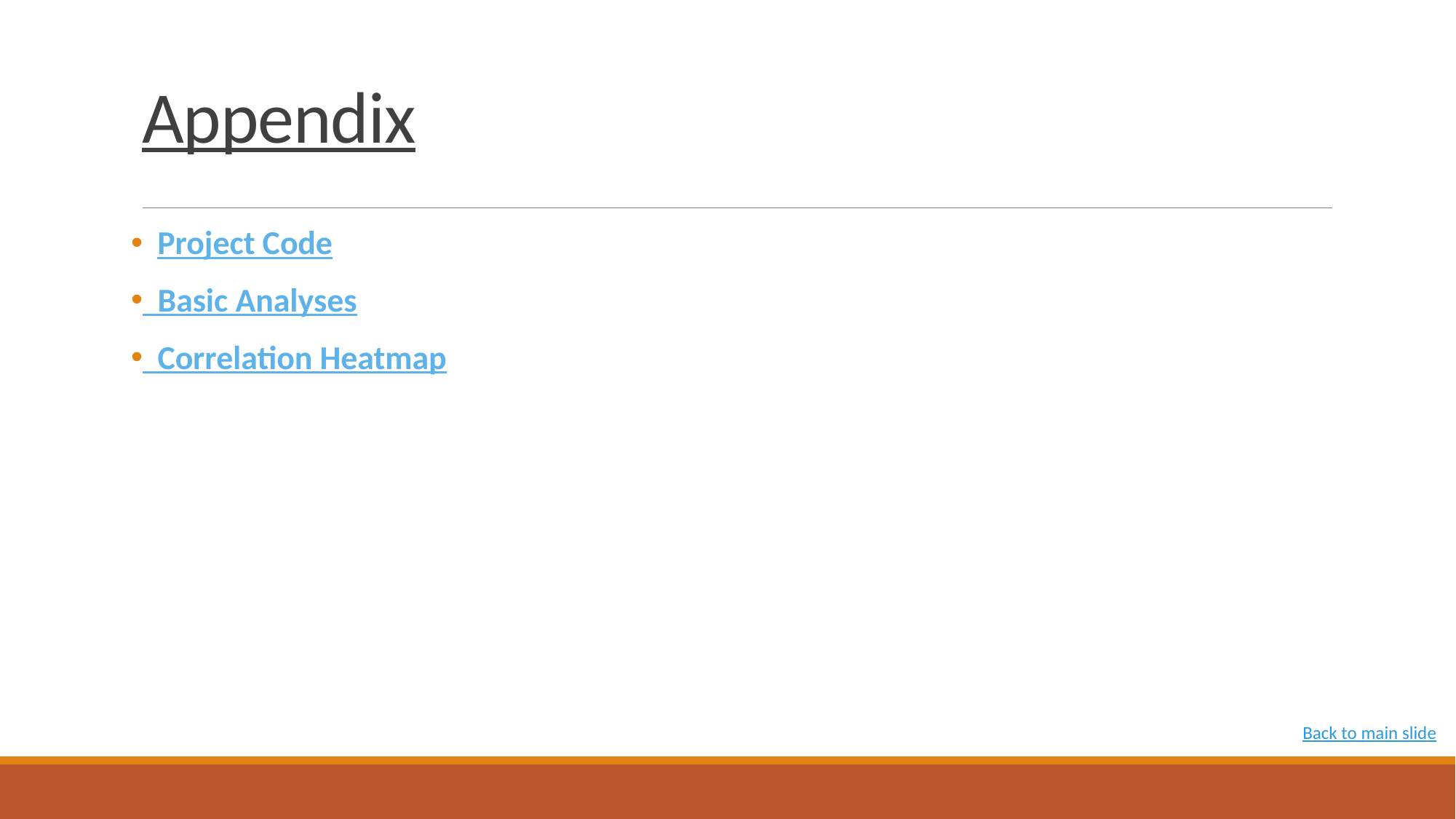

# Appendix
  Project Code
  Basic Analyses
  Correlation Heatmap
Back to main slide